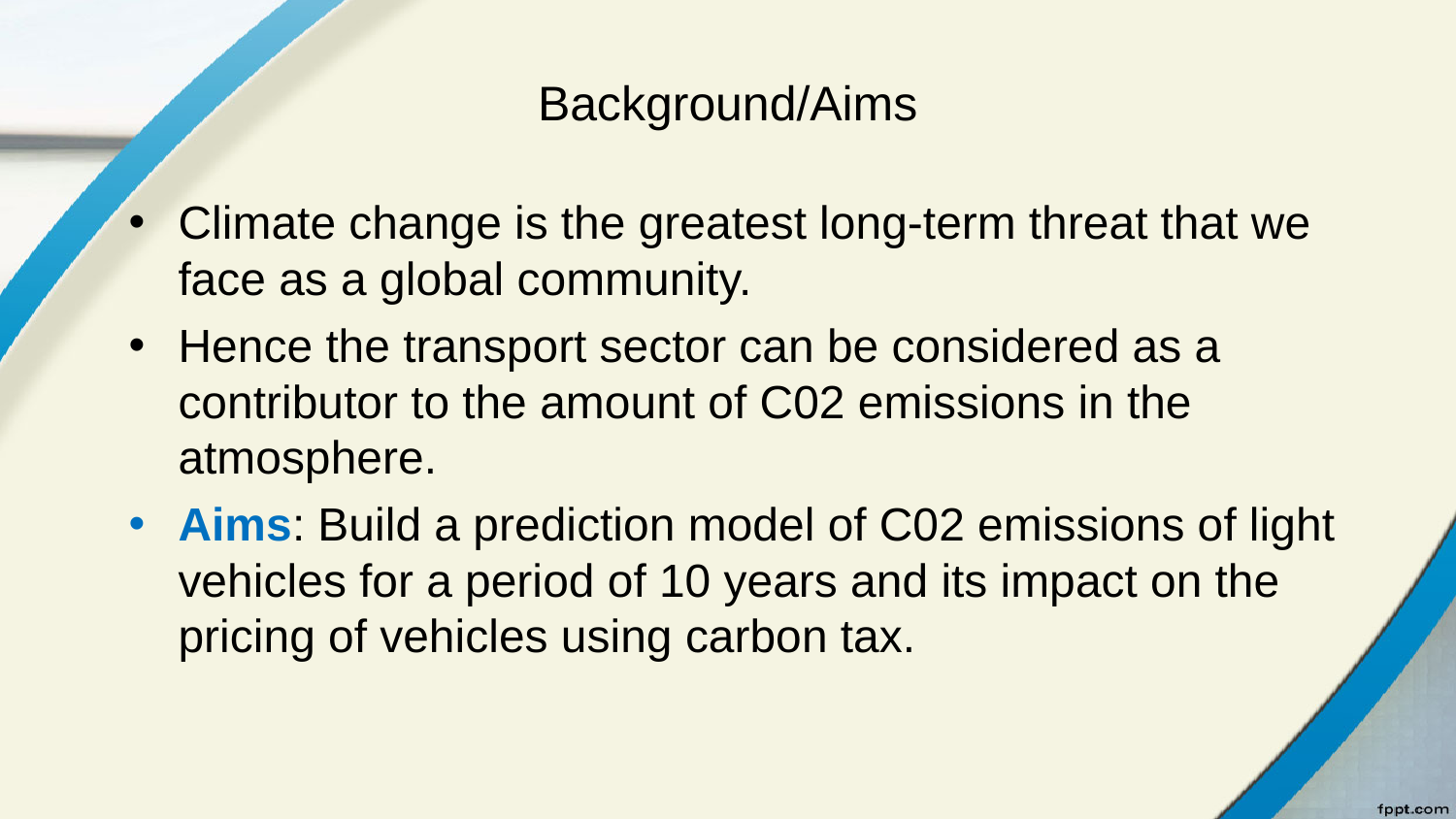

# Background/Aims
Climate change is the greatest long-term threat that we face as a global community.
Hence the transport sector can be considered as a contributor to the amount of C02 emissions in the atmosphere.
Aims: Build a prediction model of C02 emissions of light vehicles for a period of 10 years and its impact on the pricing of vehicles using carbon tax.